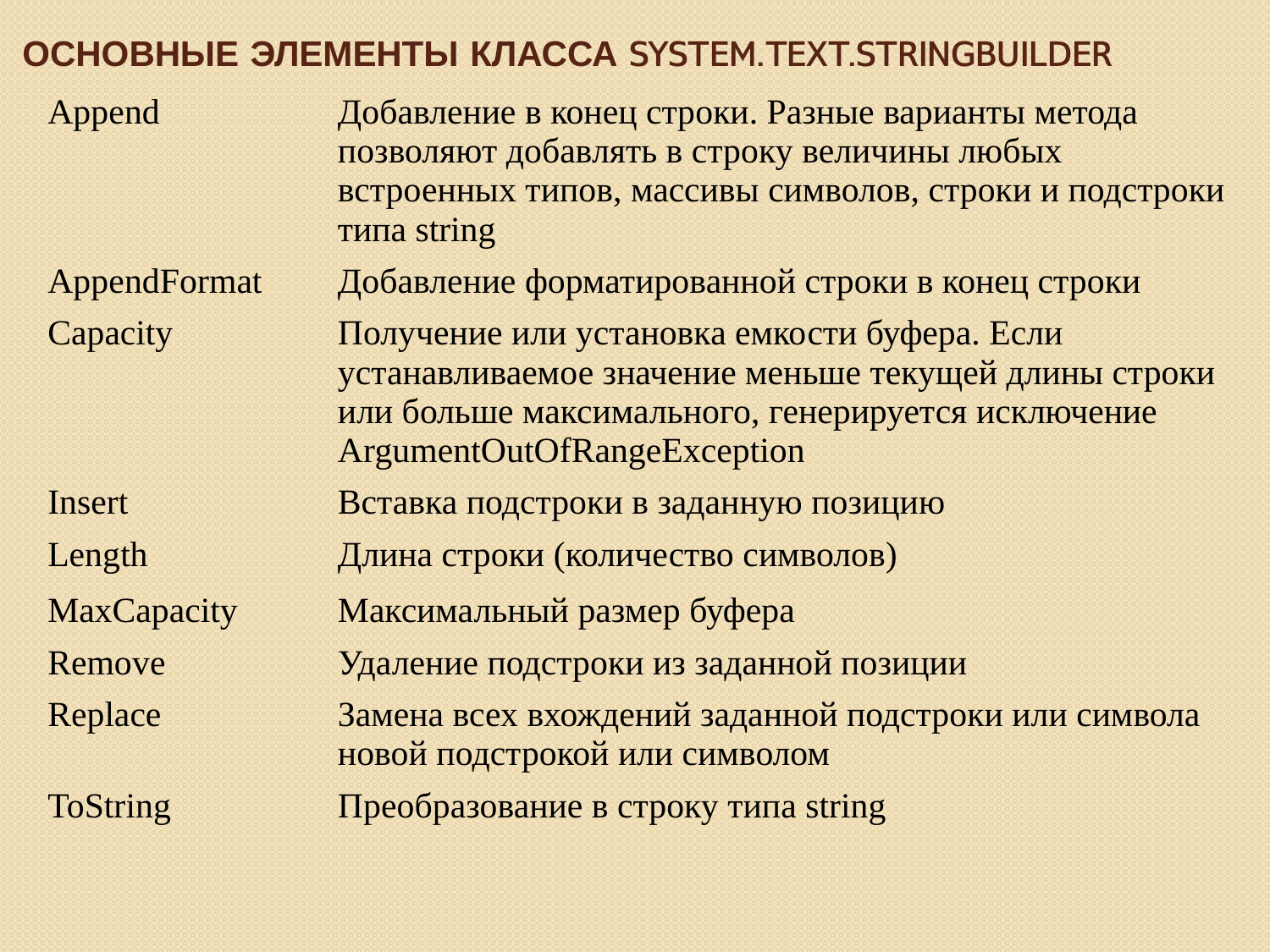

# Основные элементы класса System.Text.StringBuilder
| Append | Добавление в конец строки. Разные варианты метода позволяют добавлять в строку величины любых встроенных типов, массивы символов, строки и подстроки типа string |
| --- | --- |
| AppendFormat | Добавление форматированной строки в конец строки |
| Capacity | Получение или установка емкости буфера. Если устанавливаемое значение меньше текущей длины строки или больше максимального, генерируется исключение ArgumentOutOfRangeException |
| Insert | Вставка подстроки в заданную позицию |
| Length | Длина строки (количество символов) |
| MaxCapacity | Максимальный размер буфера |
| Remove | Удаление подстроки из заданной позиции |
| Replace | Замена всех вхождений заданной подстроки или символа новой подстрокой или символом |
| ToString | Преобразование в строку типа string |